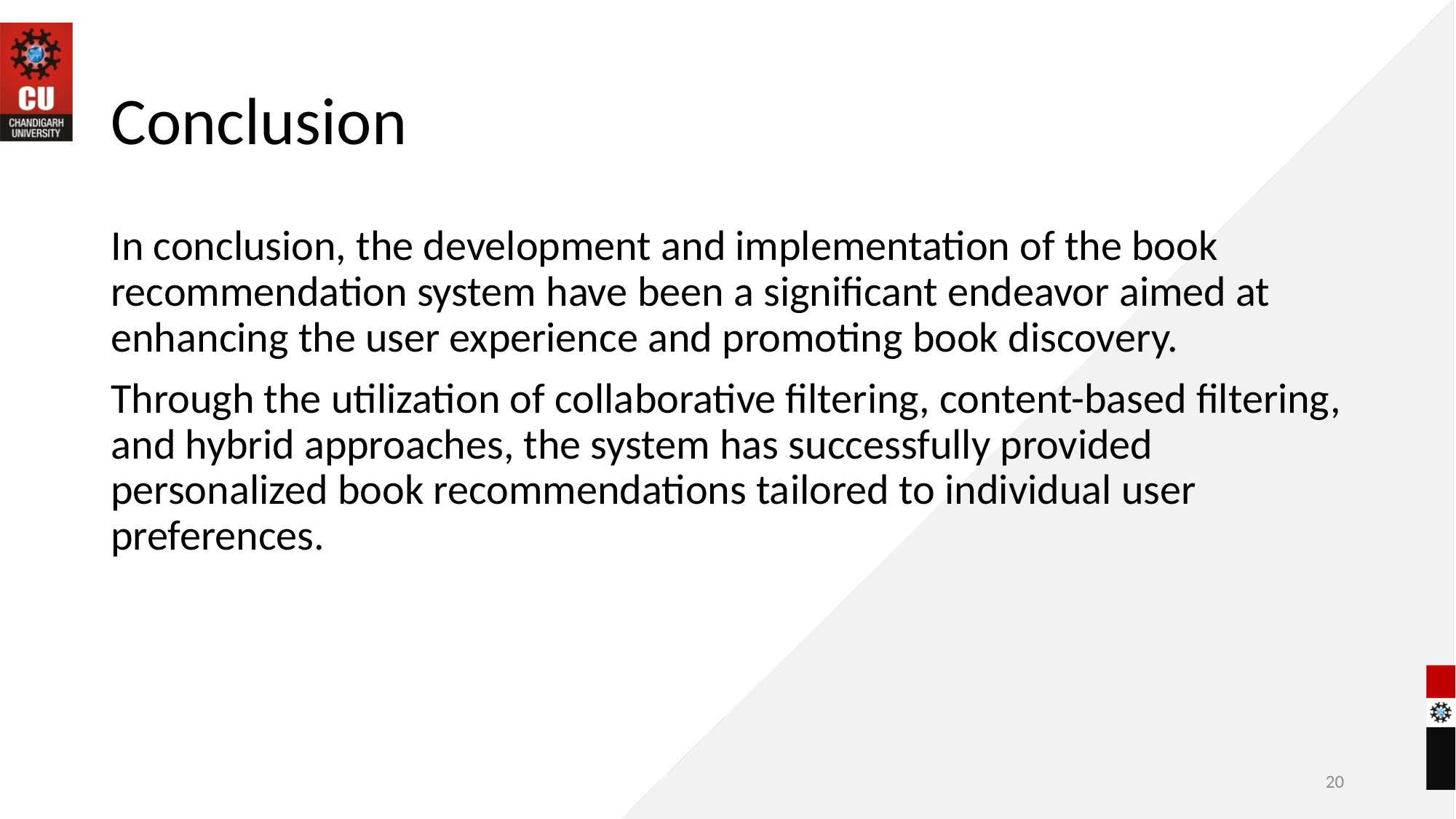

# Conclusion
In conclusion, the development and implementation of the book recommendation system have been a significant endeavor aimed at enhancing the user experience and promoting book discovery.
Through the utilization of collaborative filtering, content-based filtering, and hybrid approaches, the system has successfully provided personalized book recommendations tailored to individual user preferences.
20